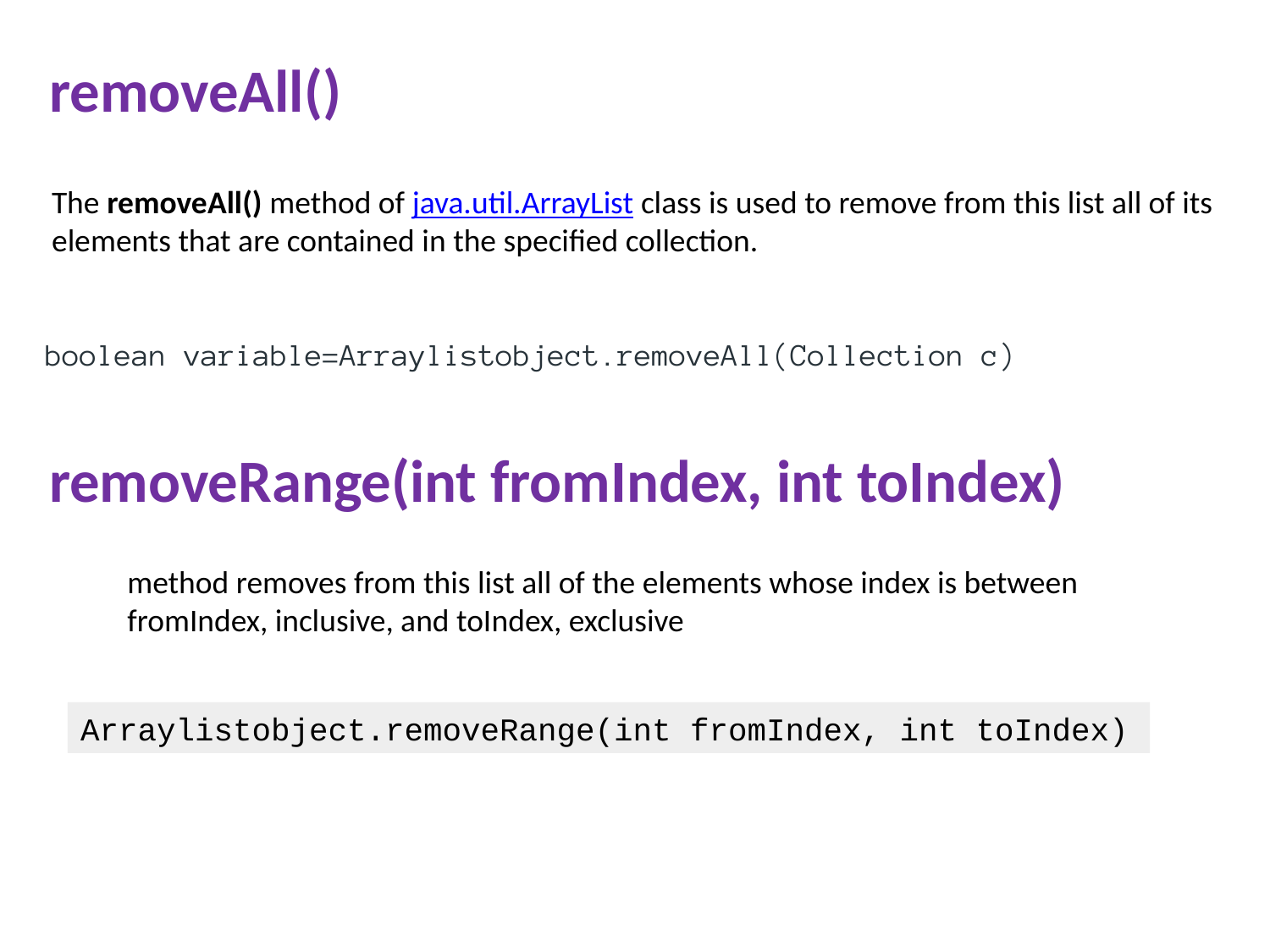

removeAll()
The removeAll() method of java.util.ArrayList class is used to remove from this list all of its elements that are contained in the specified collection.
boolean variable=Arraylistobject.removeAll(Collection c)
removeRange(int fromIndex, int toIndex)
method removes from this list all of the elements whose index is between fromIndex, inclusive, and toIndex, exclusive
Arraylistobject.removeRange(int fromIndex, int toIndex)